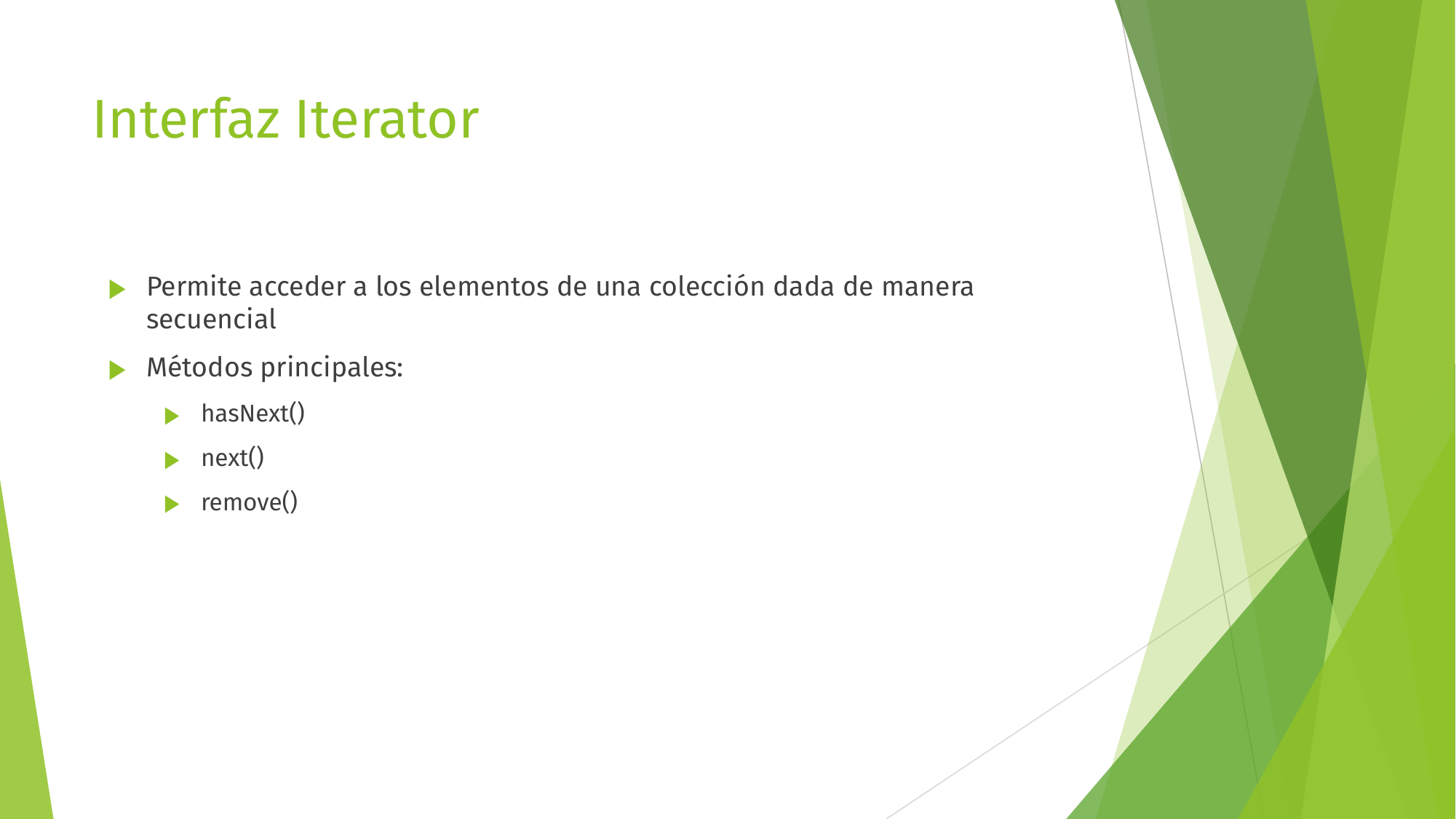

# Interfaz Iterator
Permite acceder a los elementos de una colección dada de manera secuencial
Métodos principales:
hasNext()
next()
remove()